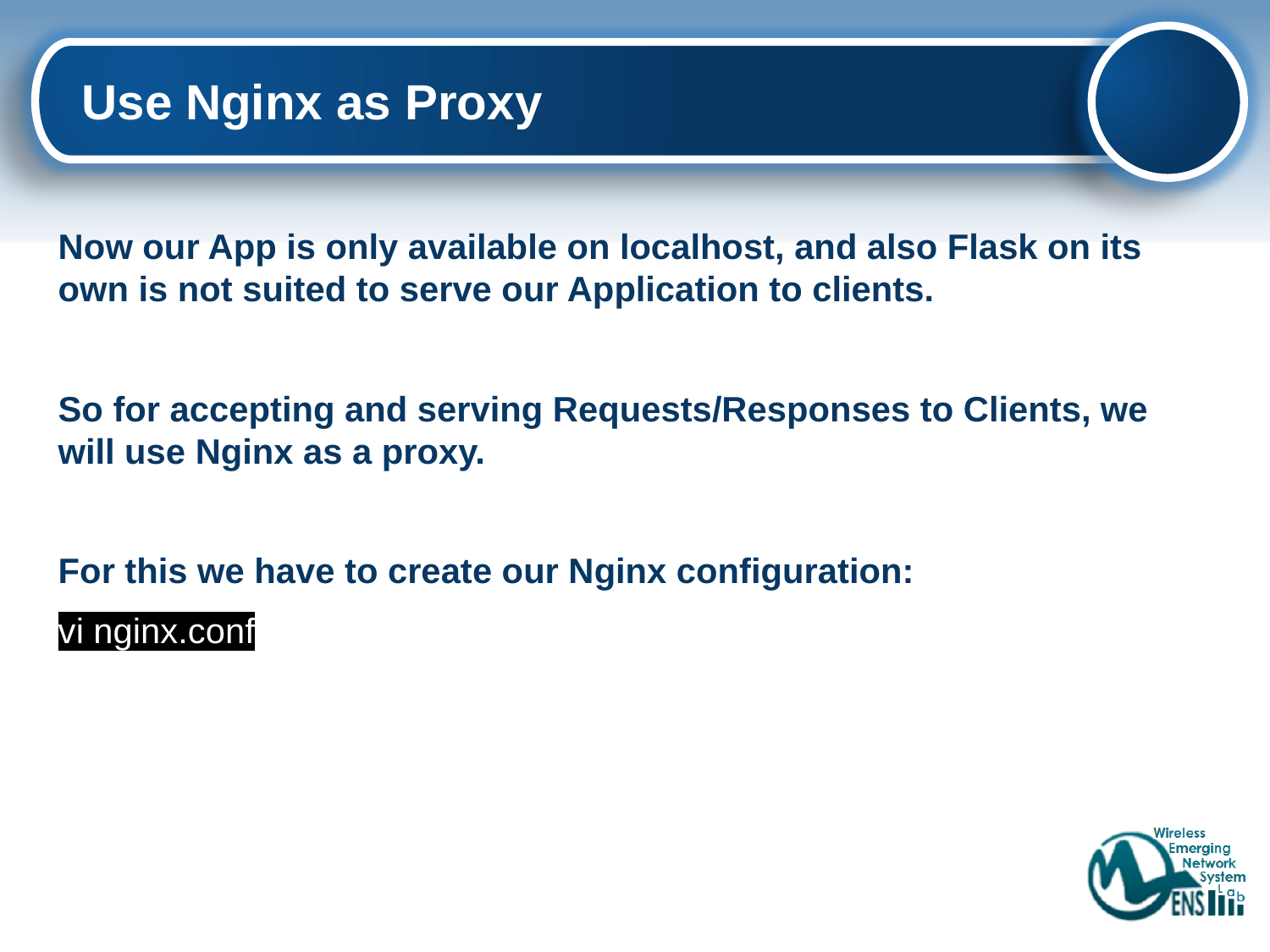

# Use Nginx as Proxy
Now our App is only available on localhost, and also Flask on its own is not suited to serve our Application to clients.

So for accepting and serving Requests/Responses to Clients, we will use Nginx as a proxy.

For this we have to create our Nginx configuration:
vi nginx.conf